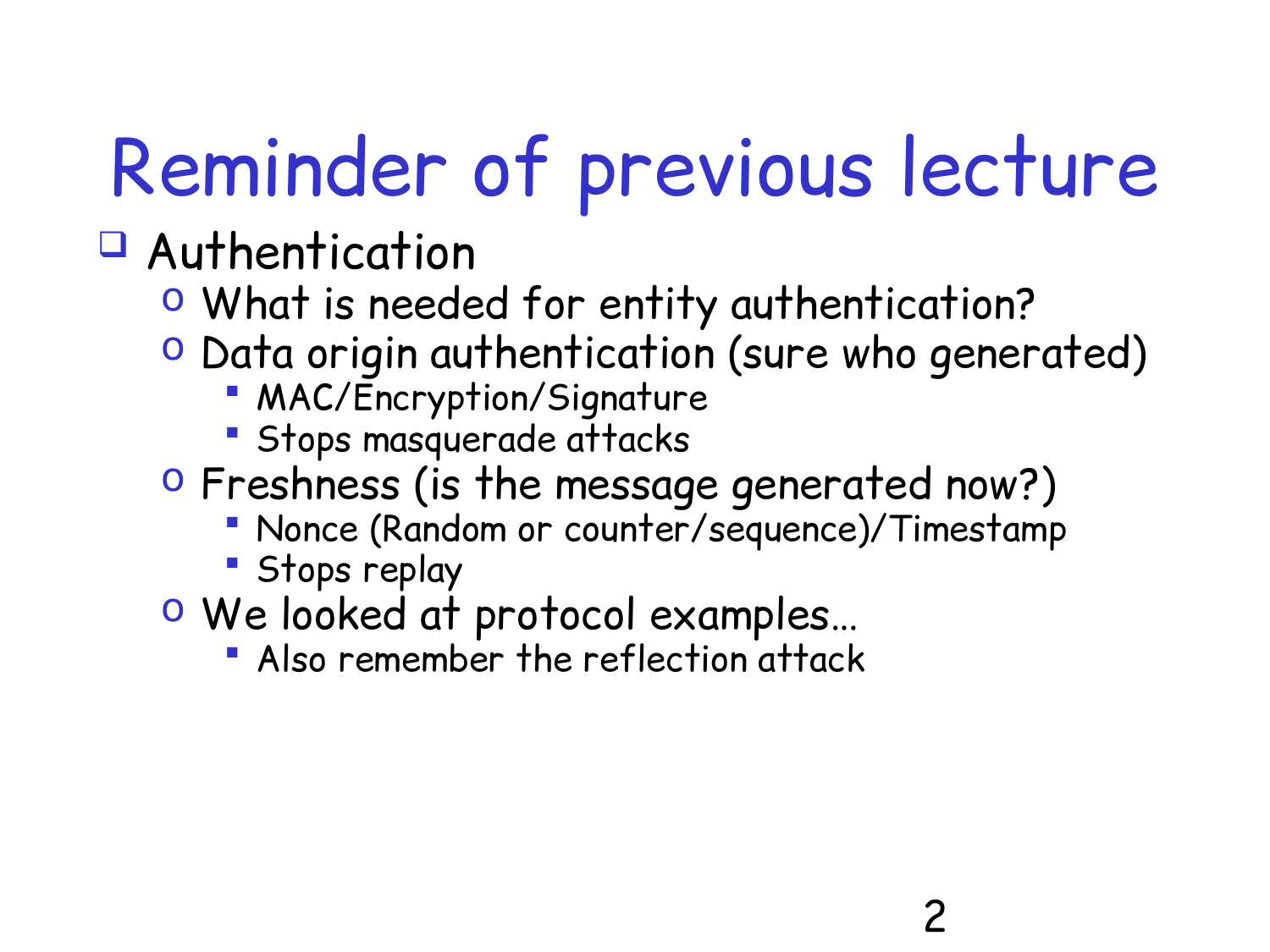

# Reminder of previous lecture
Authentication
What is needed for entity authentication?
Data origin authentication (sure who generated)
MAC/Encryption/Signature
Stops masquerade attacks
Freshness (is the message generated now?)
Nonce (Random or counter/sequence)/Timestamp
Stops replay
We looked at protocol examples…
Also remember the reflection attack

2